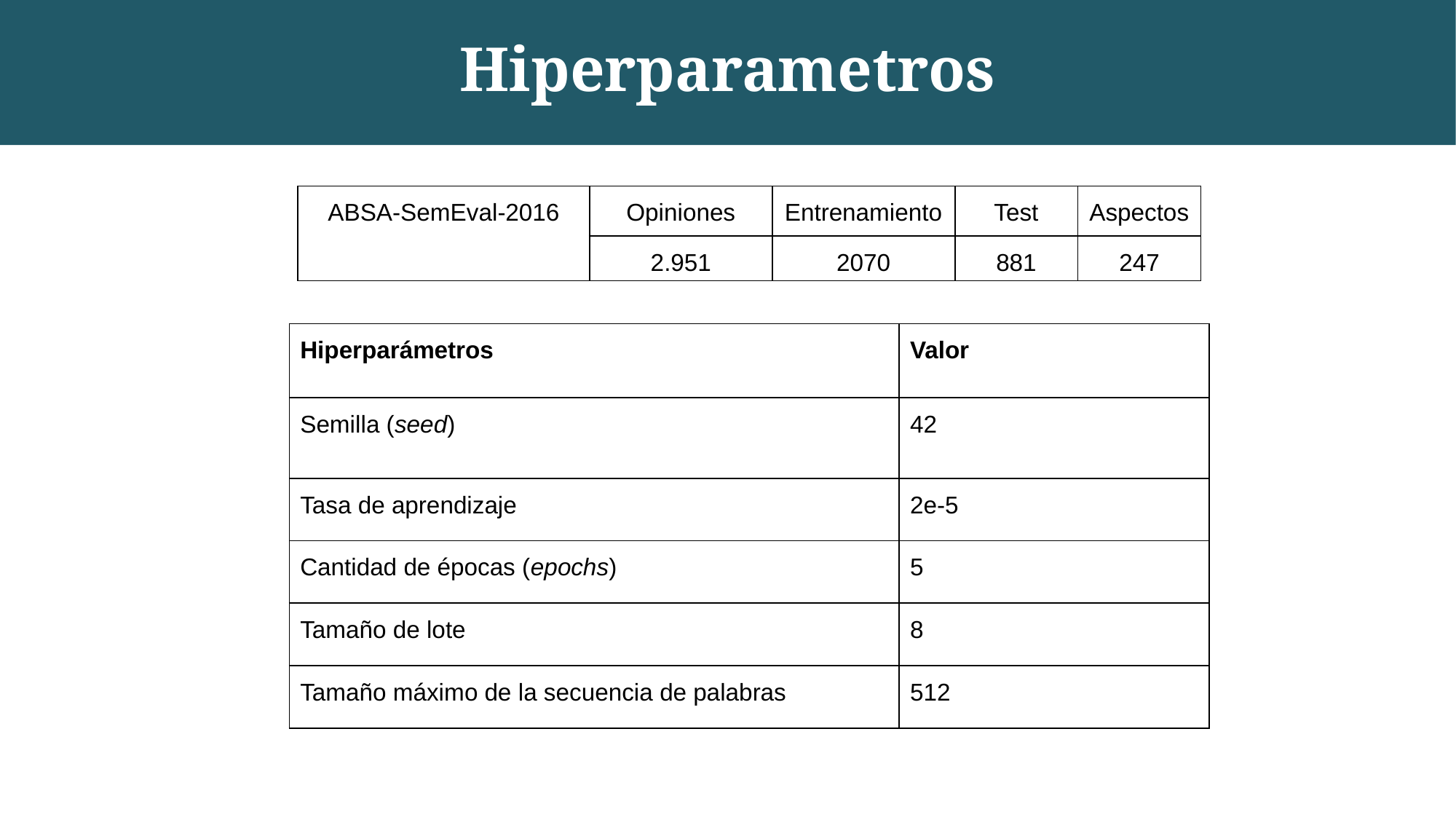

Hiperparametros
| ABSA-SemEval-2016 | Opiniones | Entrenamiento | Test | Aspectos |
| --- | --- | --- | --- | --- |
|  | 2.951 | 2070 | 881 | 247 |
| Hiperparámetros | Valor |
| --- | --- |
| Semilla (seed) | 42 |
| Tasa de aprendizaje | 2e-5 |
| Cantidad de épocas (epochs) | 5 |
| Tamaño de lote | 8 |
| Tamaño máximo de la secuencia de palabras | 512 |